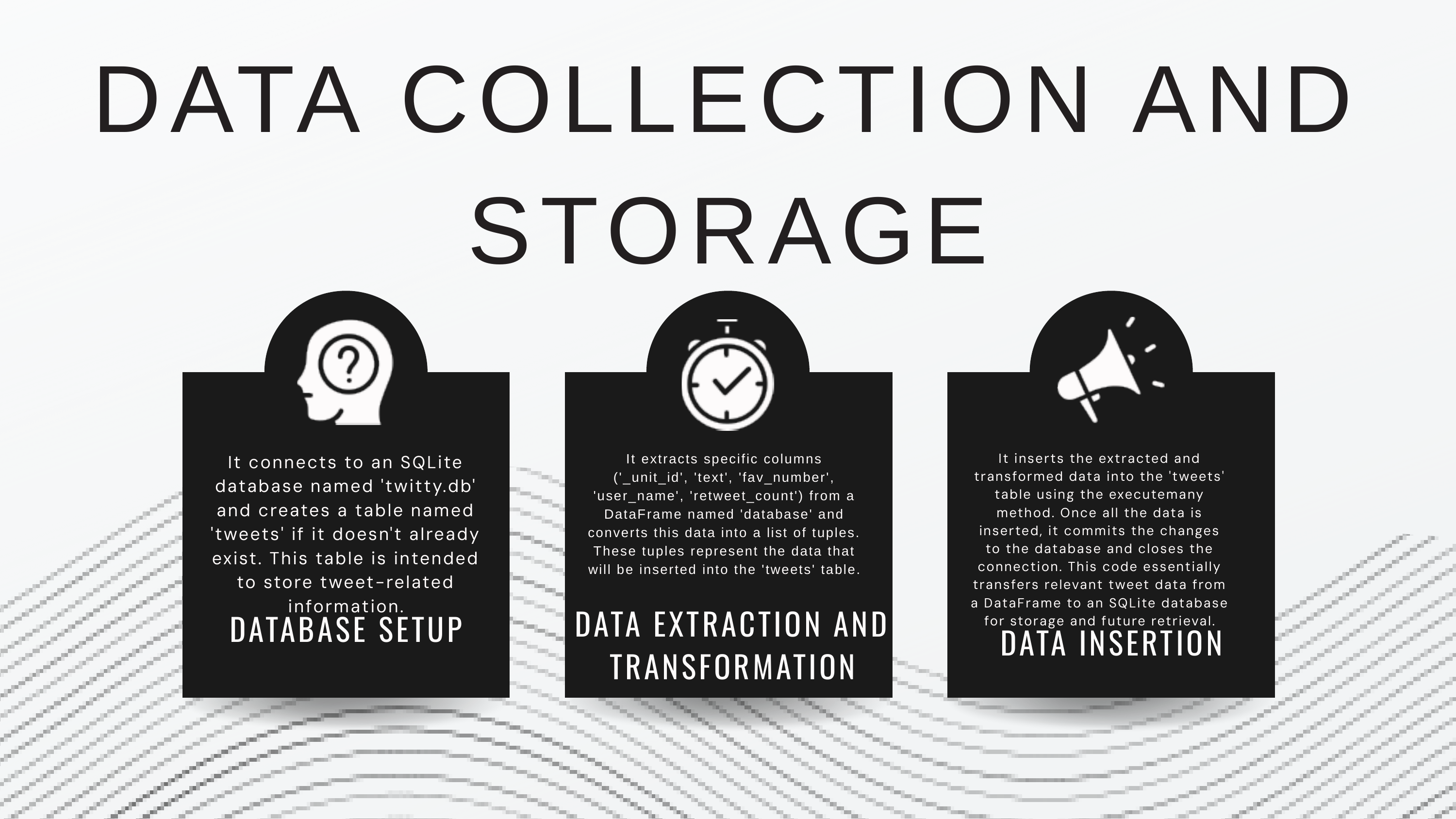

DATA COLLECTION AND STORAGE

It connects to an SQLite database named 'twitty.db' and creates a table named 'tweets' if it doesn't already exist. This table is intended to store tweet-related information.
It extracts specific columns ('_unit_id', 'text', 'fav_number', 'user_name', 'retweet_count') from a DataFrame named 'database' and converts this data into a list of tuples. These tuples represent the data that will be inserted into the 'tweets' table.
It inserts the extracted and transformed data into the 'tweets' table using the executemany method. Once all the data is inserted, it commits the changes to the database and closes the connection. This code essentially transfers relevant tweet data from a DataFrame to an SQLite database for storage and future retrieval.

DATA EXTRACTION AND TRANSFORMATION
DATABASE SETUP
DATA INSERTION